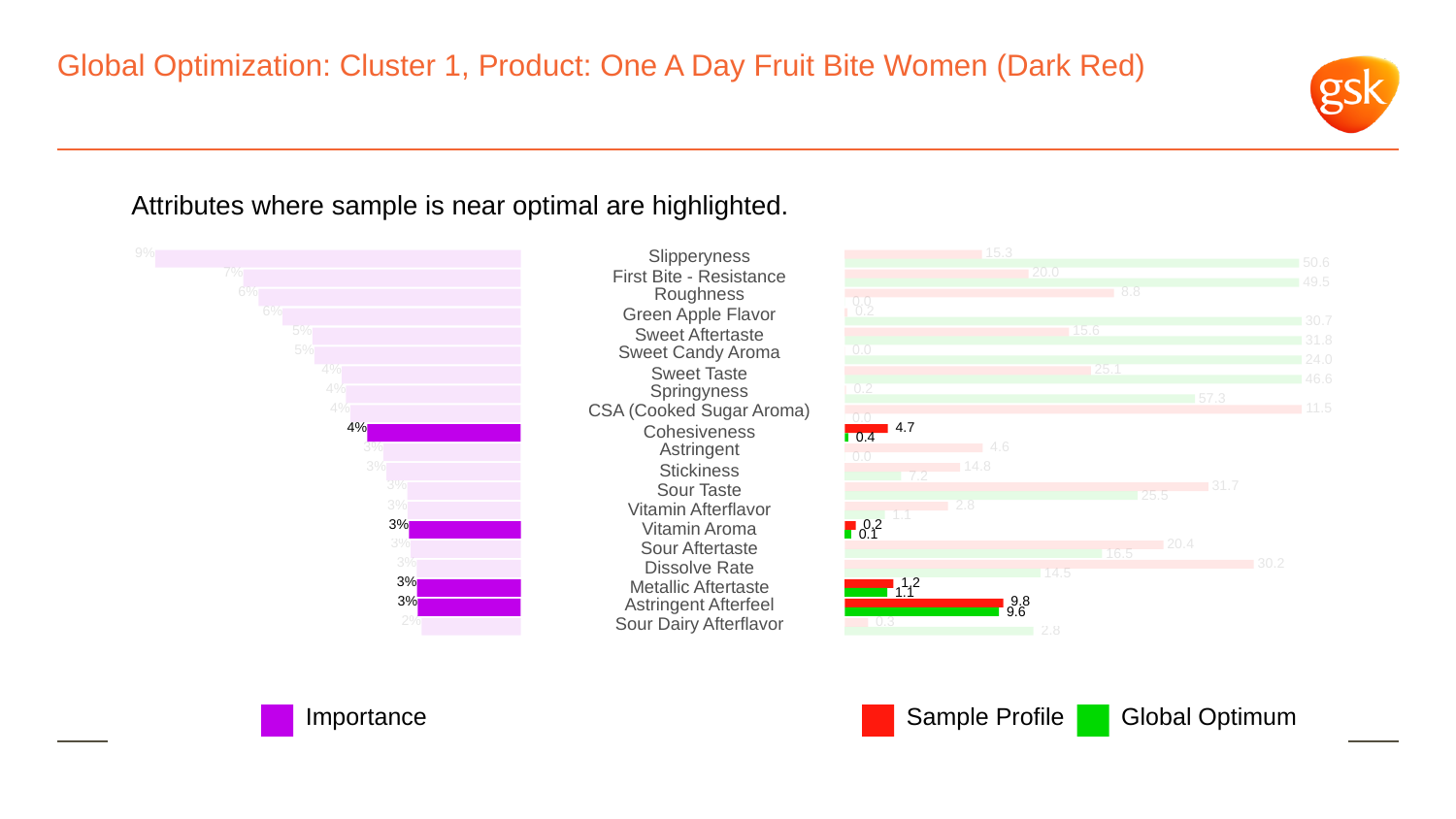

# Global Optimization: Cluster 1, Product: One A Day Fruit Bite Women (Dark Red)

Attributes where sample is near optimal are highlighted.

9%
Slipperyness
 15.3

 50.6

7%
 20.0

First Bite - Resistance
 49.5

6%
Roughness
  8.8

  0.0

6%
Green Apple Flavor
  0.2

 30.7

5%
 15.6

Sweet Aftertaste
 31.8

5%
Sweet Candy Aroma
  0.0

 24.0

4%
 25.1

Sweet Taste
 46.6

4%
Springyness
  0.2

 57.3

4%
CSA (Cooked Sugar Aroma)
 11.5

  0.0

4%
  4.7

Cohesiveness
  0.4

3%
Astringent
  4.6

  0.0

3%
 14.8

Stickiness
  7.2

3%
 31.7

Sour Taste
 25.5

3%
  2.8

Vitamin Afterflavor
  1.1

3%
  0.2

Vitamin Aroma
  0.1

3%
 20.4

Sour Aftertaste
 16.5

3%
 30.2

Dissolve Rate
 14.5

3%
  1.2

Metallic Aftertaste
  1.1

3%
Astringent Afterfeel
  9.8

  9.6

2%
Sour Dairy Afterflavor
  0.3

  2.8

Global Optimum
Sample Profile
Importance